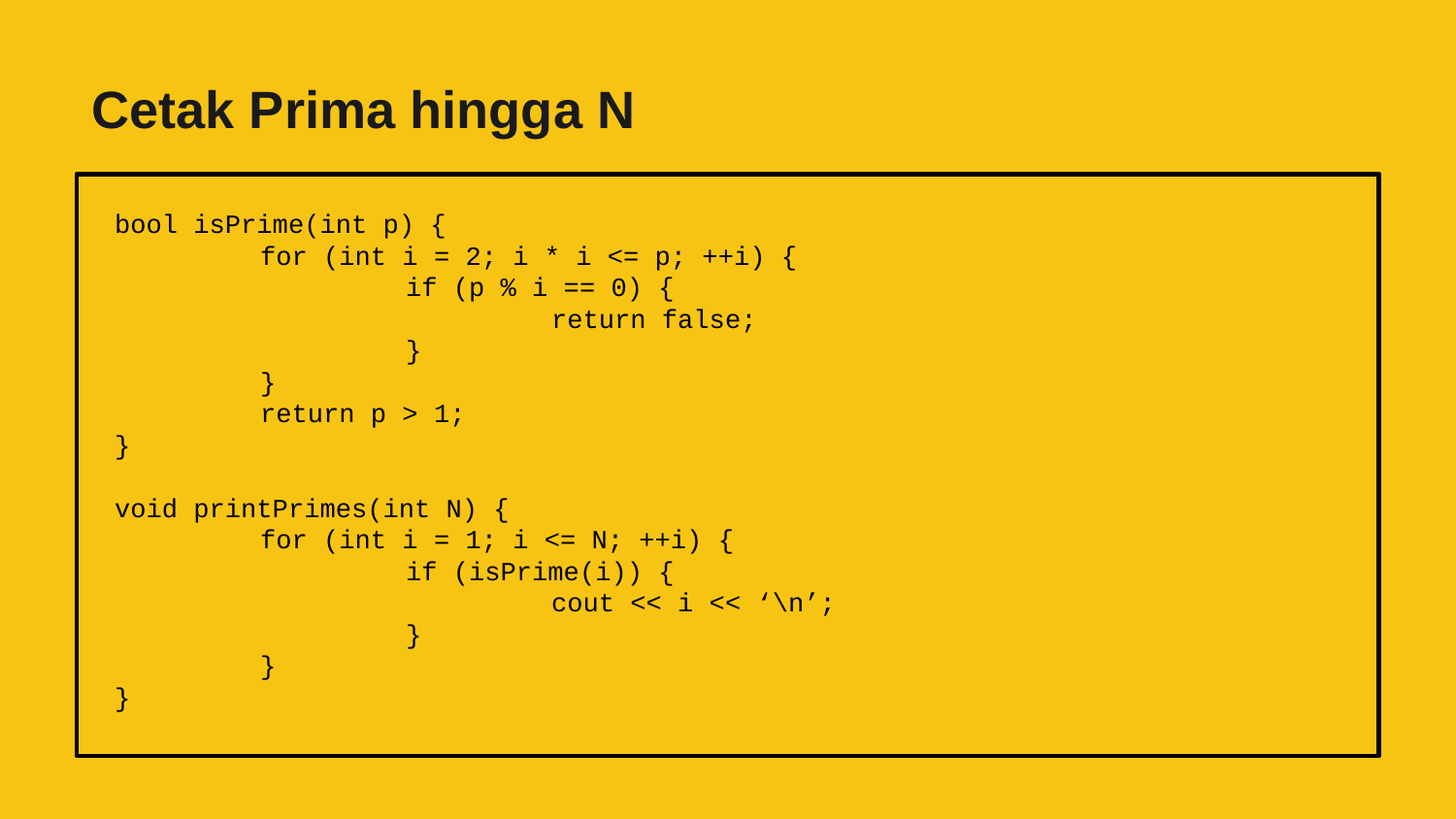

# Cetak Prima hingga N
bool isPrime(int p) {
	for (int i = 2; i * i <= p; ++i) {
		if (p % i == 0) {
			return false;
		}
	}
	return p > 1;
}

void printPrimes(int N) {
	for (int i = 1; i <= N; ++i) {
		if (isPrime(i)) {
			cout << i << ‘\n’;
		}
	}
}